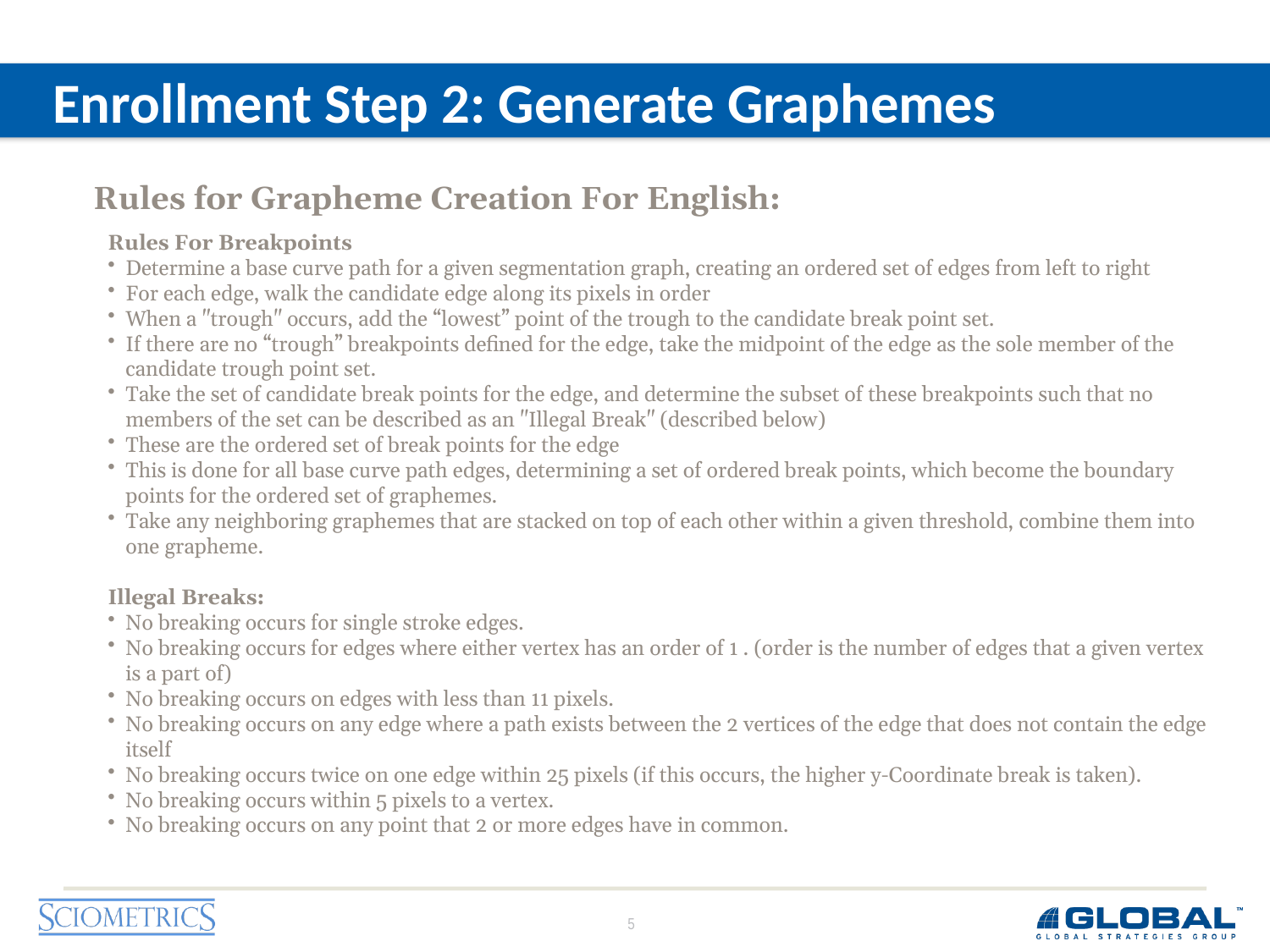

# Enrollment Step 2: Generate Graphemes
Rules for Grapheme Creation For English:
Rules For Breakpoints
Determine a base curve path for a given segmentation graph, creating an ordered set of edges from left to right
For each edge, walk the candidate edge along its pixels in order
When a "trough" occurs, add the “lowest” point of the trough to the candidate break point set.
If there are no “trough” breakpoints defined for the edge, take the midpoint of the edge as the sole member of the candidate trough point set.
Take the set of candidate break points for the edge, and determine the subset of these breakpoints such that no members of the set can be described as an "Illegal Break" (described below)
These are the ordered set of break points for the edge
This is done for all base curve path edges, determining a set of ordered break points, which become the boundary points for the ordered set of graphemes.
Take any neighboring graphemes that are stacked on top of each other within a given threshold, combine them into one grapheme.

Illegal Breaks:
No breaking occurs for single stroke edges.
No breaking occurs for edges where either vertex has an order of 1 . (order is the number of edges that a given vertex is a part of)
No breaking occurs on edges with less than 11 pixels.
No breaking occurs on any edge where a path exists between the 2 vertices of the edge that does not contain the edge itself
No breaking occurs twice on one edge within 25 pixels (if this occurs, the higher y-Coordinate break is taken).
No breaking occurs within 5 pixels to a vertex.
No breaking occurs on any point that 2 or more edges have in common.